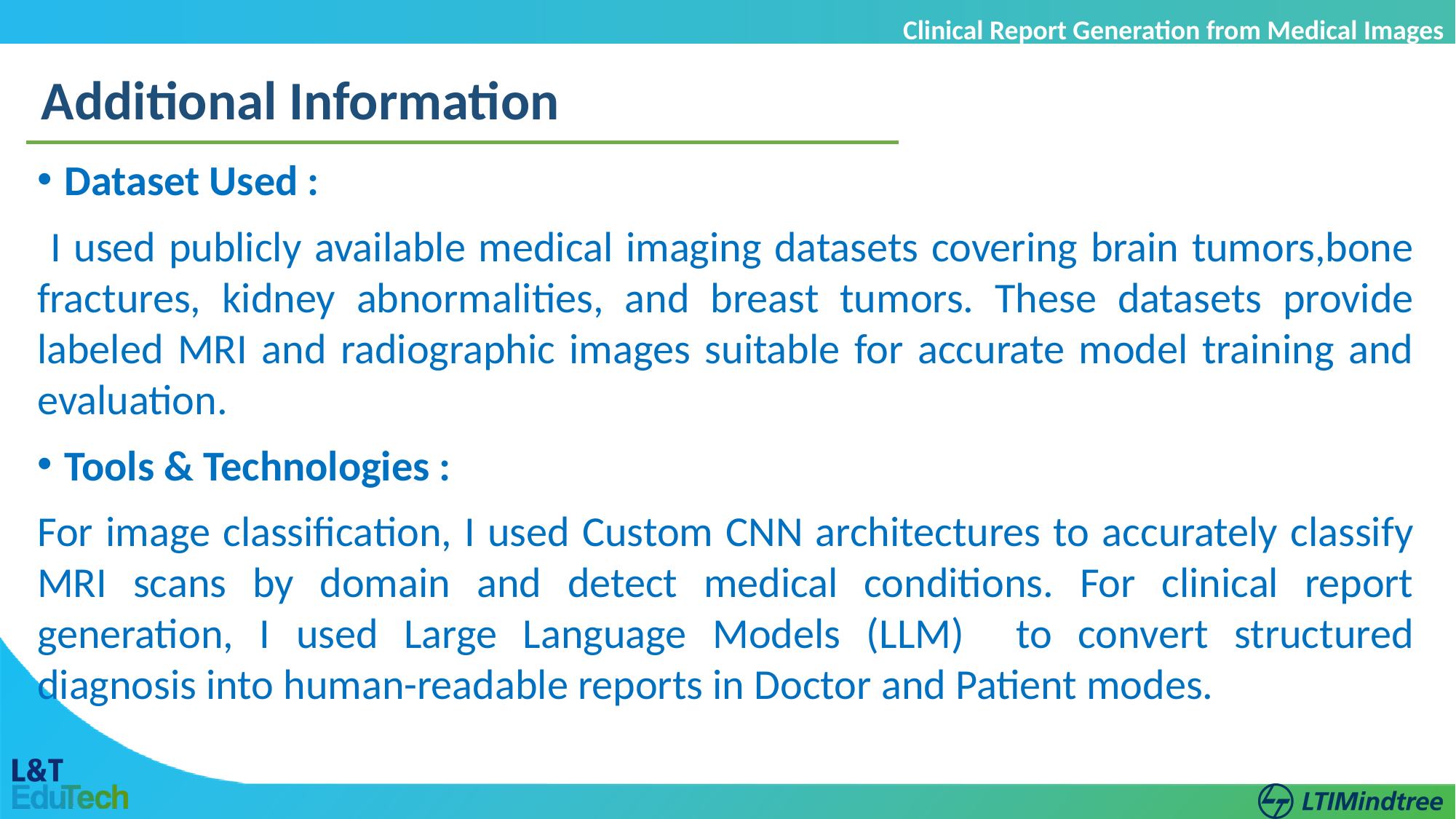

Clinical Report Generation from Medical Images
Additional Information
Dataset Used :
 I used publicly available medical imaging datasets covering brain tumors,bone fractures, kidney abnormalities, and breast tumors. These datasets provide labeled MRI and radiographic images suitable for accurate model training and evaluation.
Tools & Technologies :
For image classification, I used Custom CNN architectures to accurately classify MRI scans by domain and detect medical conditions. For clinical report generation, I used Large Language Models (LLM)  to convert structured diagnosis into human-readable reports in Doctor and Patient modes.